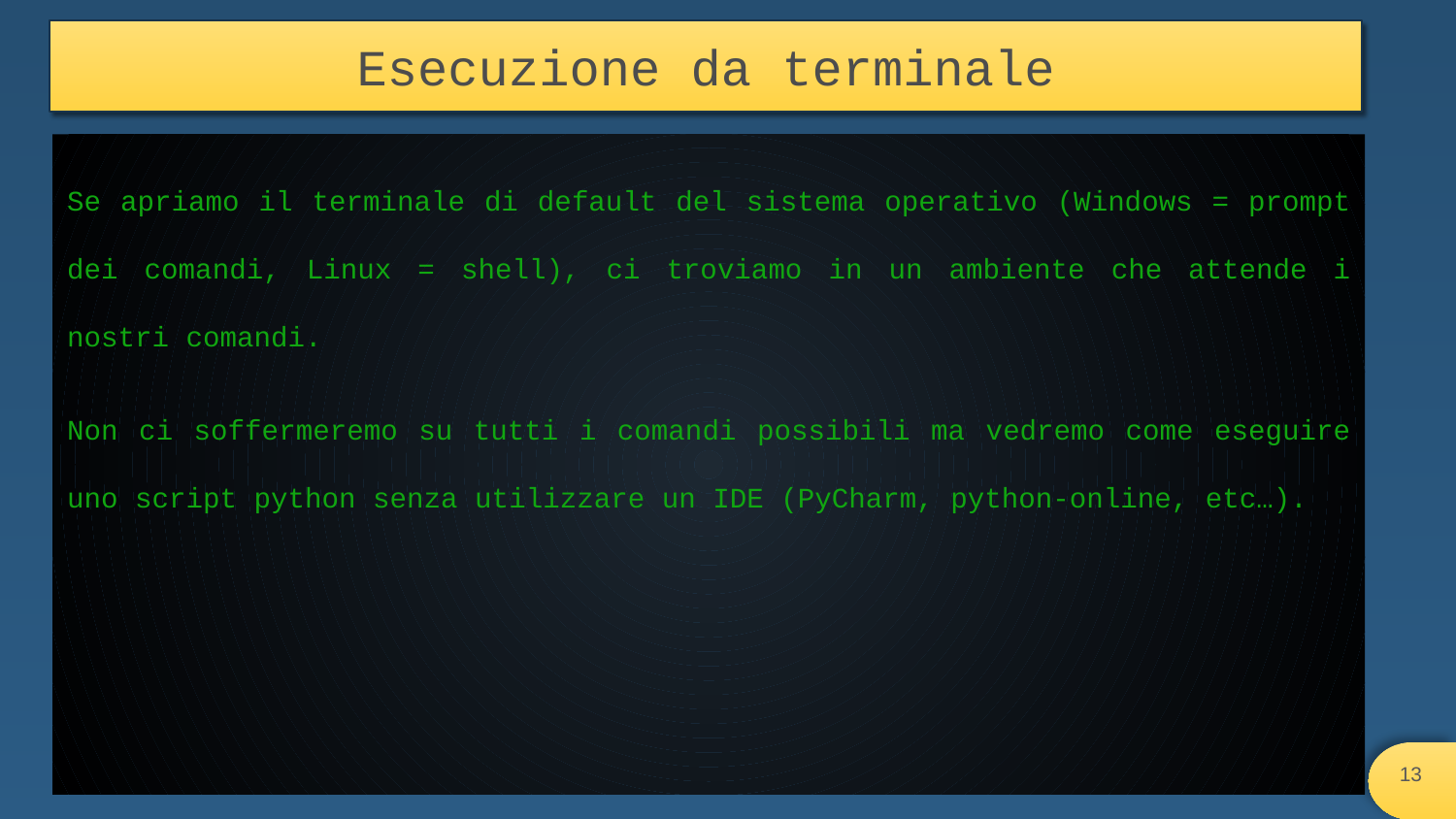

# Esecuzione da terminale
Se apriamo il terminale di default del sistema operativo (Windows = prompt dei comandi, Linux = shell), ci troviamo in un ambiente che attende i nostri comandi.
Non ci soffermeremo su tutti i comandi possibili ma vedremo come eseguire uno script python senza utilizzare un IDE (PyCharm, python-online, etc…).
13